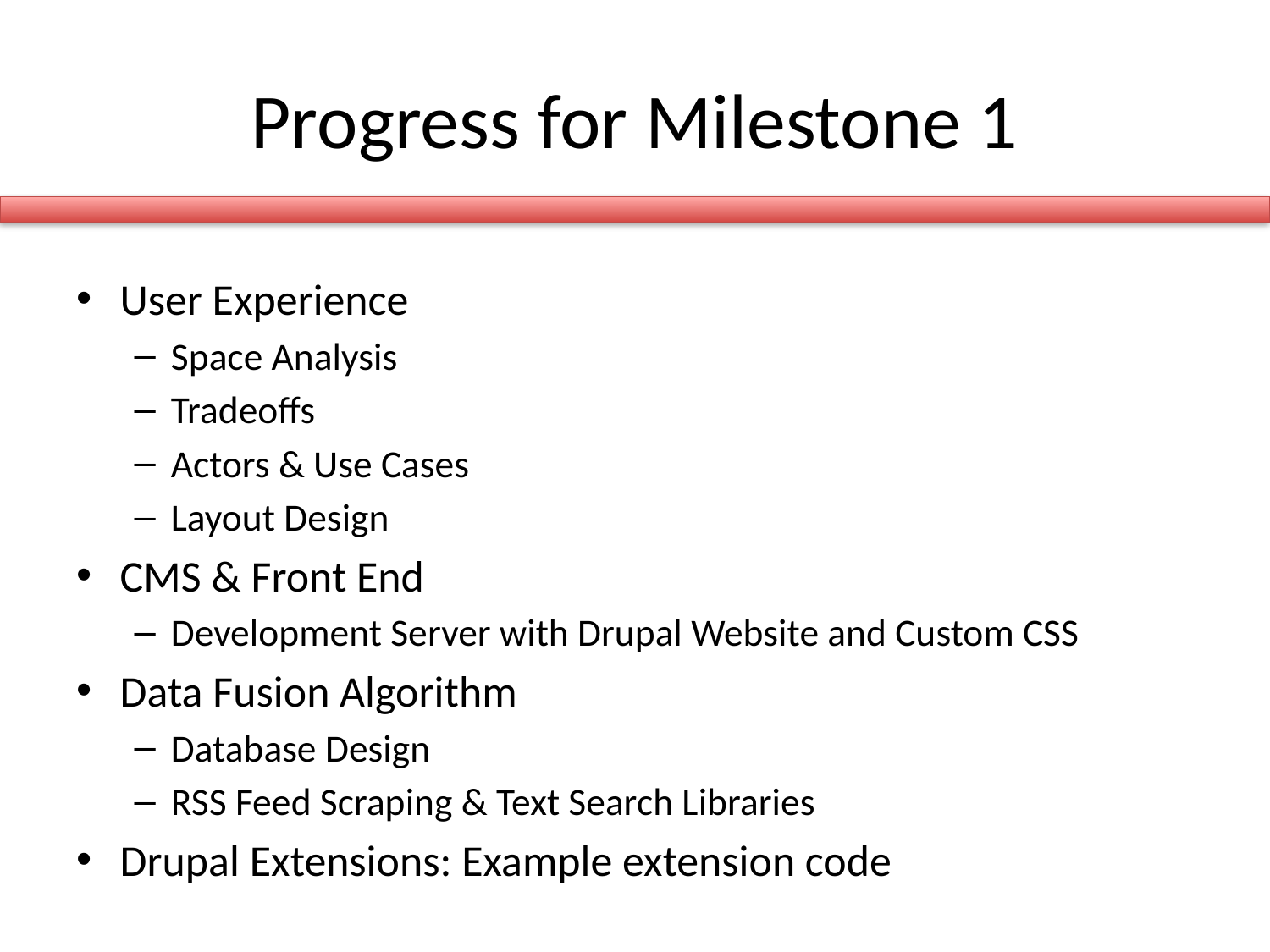

# Progress for Milestone 1
User Experience
Space Analysis
Tradeoffs
Actors & Use Cases
Layout Design
CMS & Front End
Development Server with Drupal Website and Custom CSS
Data Fusion Algorithm
Database Design
RSS Feed Scraping & Text Search Libraries
Drupal Extensions: Example extension code